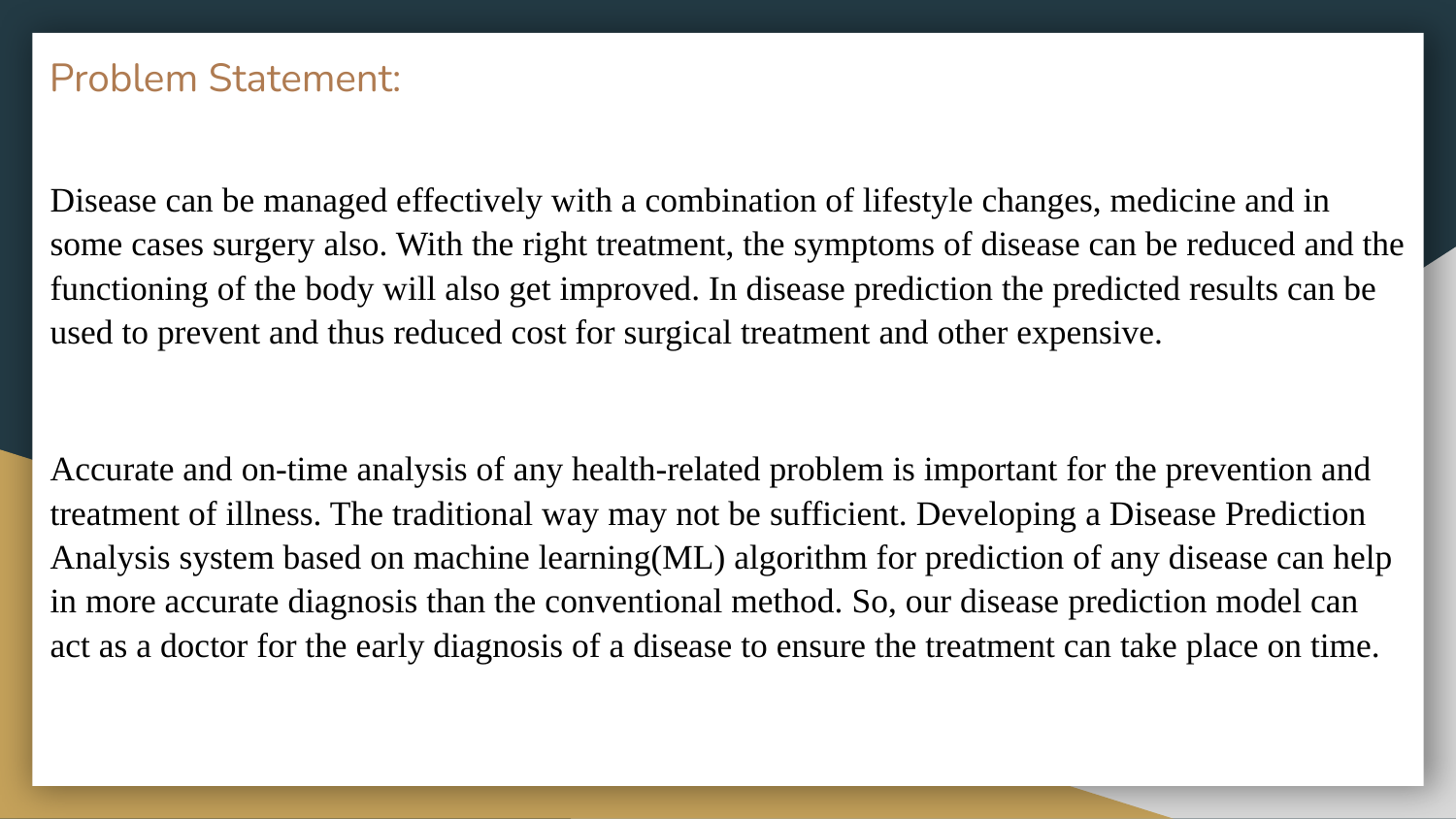

# Problem Statement:

Disease can be managed effectively with a combination of lifestyle changes, medicine and in some cases surgery also. With the right treatment, the symptoms of disease can be reduced and the functioning of the body will also get improved. In disease prediction the predicted results can be used to prevent and thus reduced cost for surgical treatment and other expensive.

Accurate and on-time analysis of any health-related problem is important for the prevention and treatment of illness. The traditional way may not be sufficient. Developing a Disease Prediction Analysis system based on machine learning(ML) algorithm for prediction of any disease can help in more accurate diagnosis than the conventional method. So, our disease prediction model can act as a doctor for the early diagnosis of a disease to ensure the treatment can take place on time.